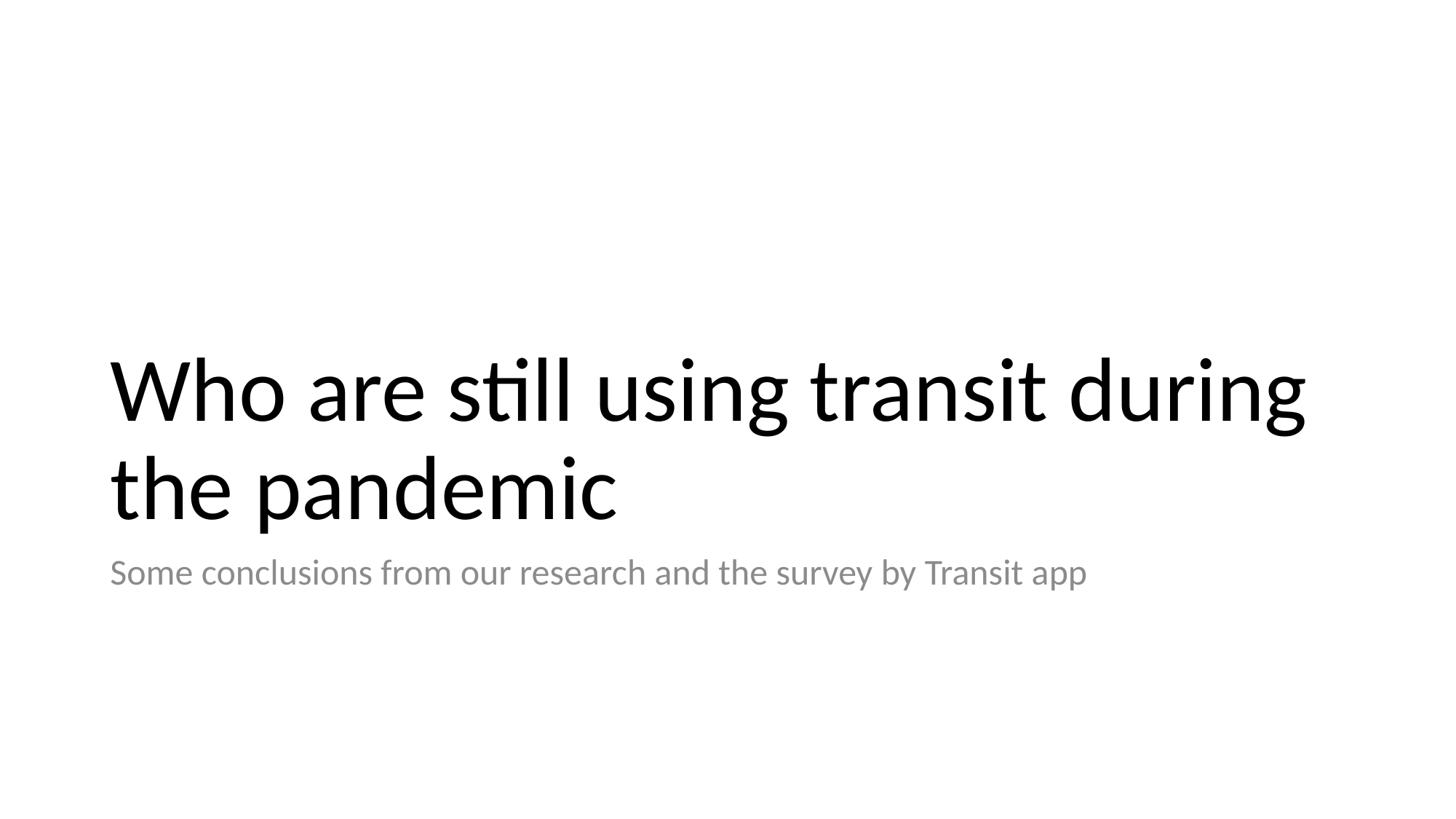

# Who are still using transit during the pandemic
Some conclusions from our research and the survey by Transit app